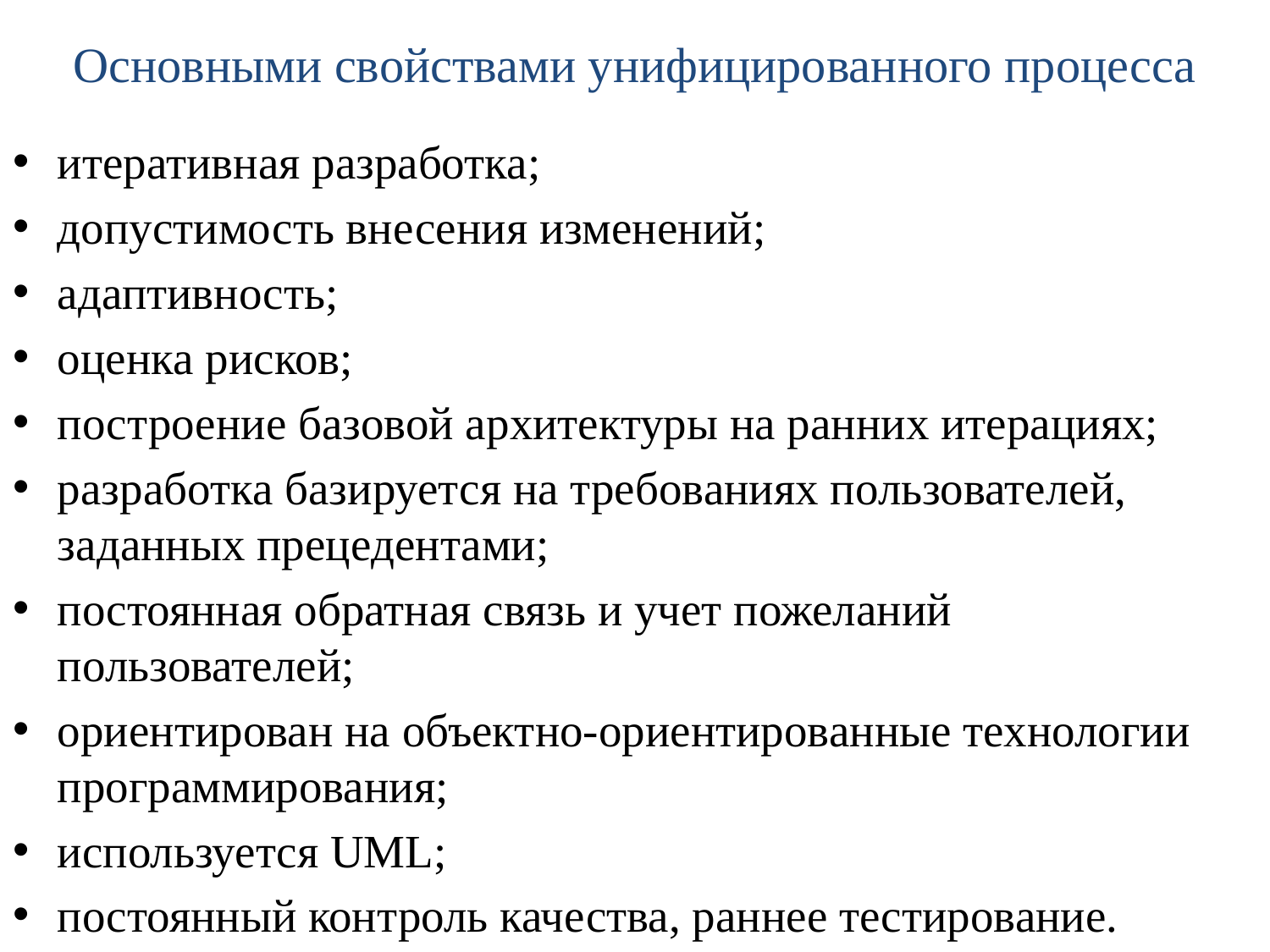

# Основными свойствами унифицированного процесса
итеративная разработка;
допустимость внесения изменений;
адаптивность;
оценка рисков;
построение базовой архитектуры на ранних итерациях;
разработка базируется на требованиях пользователей, заданных прецедентами;
постоянная обратная связь и учет пожеланий пользователей;
ориентирован на объектно-ориентированные технологии программирования;
используется UML;
постоянный контроль качества, раннее тестирование.